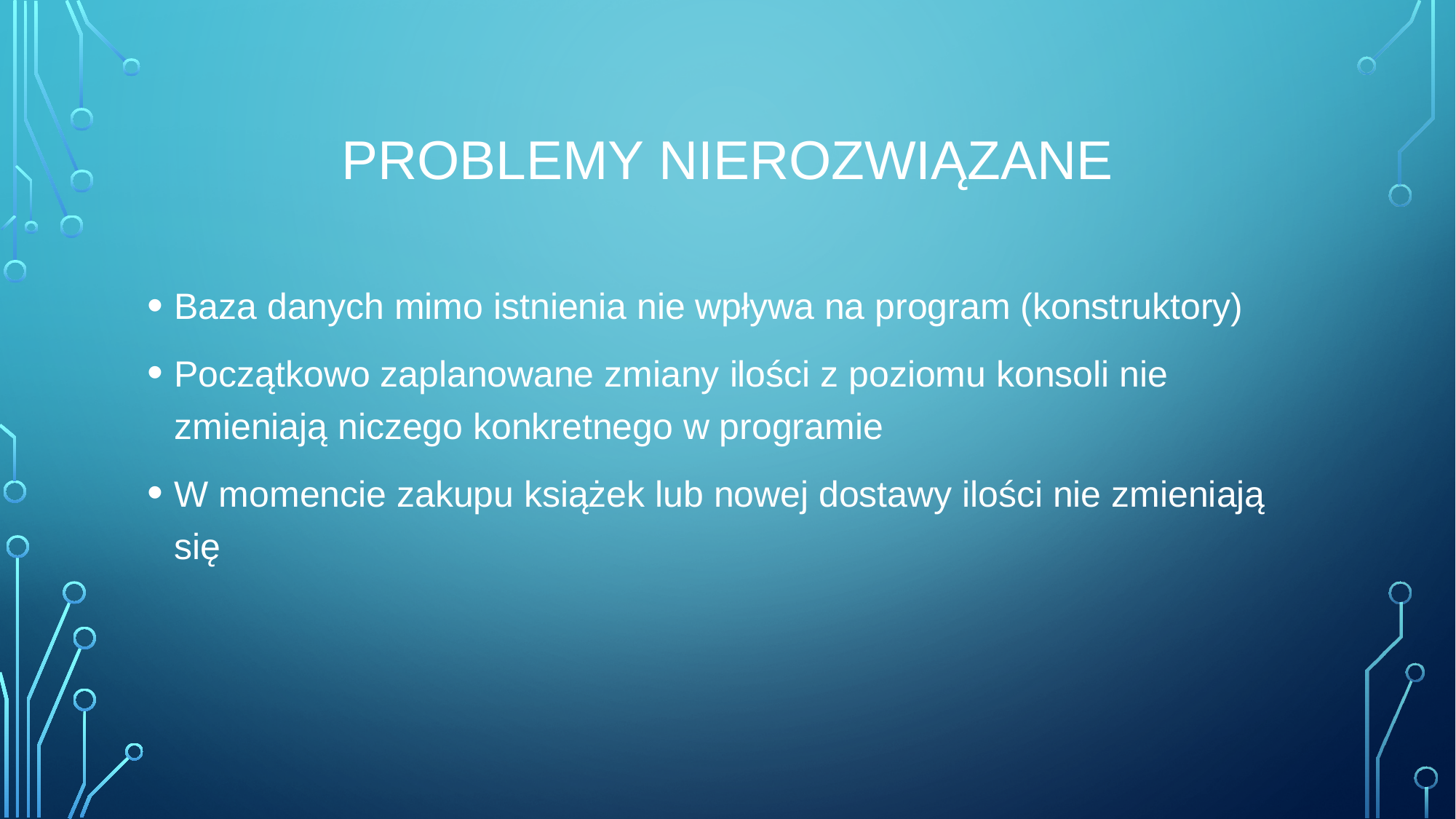

# Problemy nierozwiązane
Baza danych mimo istnienia nie wpływa na program (konstruktory)
Początkowo zaplanowane zmiany ilości z poziomu konsoli nie zmieniają niczego konkretnego w programie
W momencie zakupu książek lub nowej dostawy ilości nie zmieniają się